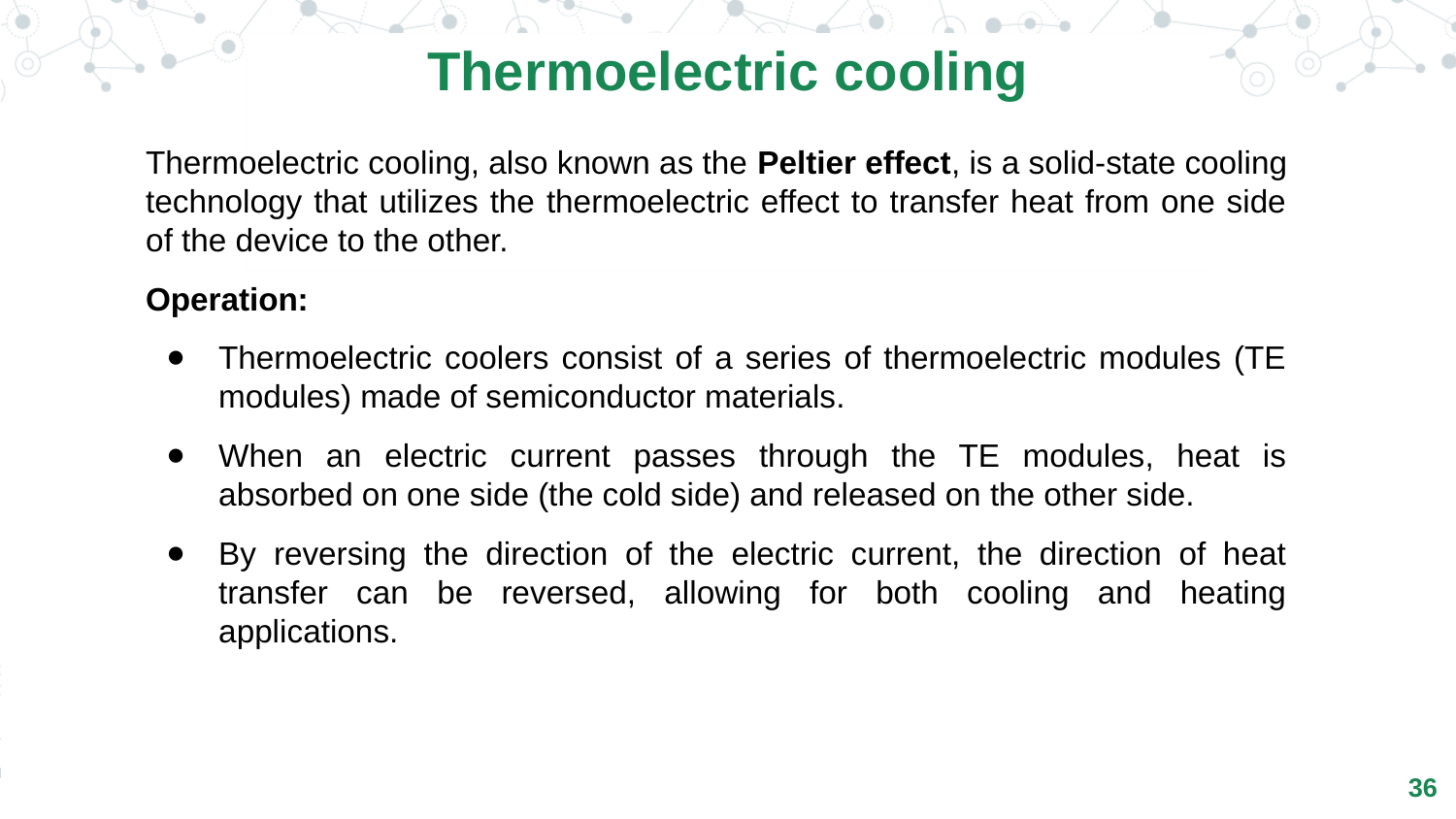

Thermoelectric cooling

Thermoelectric cooling, also known as the Peltier effect, is a solid-state cooling technology that utilizes the thermoelectric effect to transfer heat from one side of the device to the other.
Operation:
Thermoelectric coolers consist of a series of thermoelectric modules (TE modules) made of semiconductor materials.
When an electric current passes through the TE modules, heat is absorbed on one side (the cold side) and released on the other side.
By reversing the direction of the electric current, the direction of heat transfer can be reversed, allowing for both cooling and heating applications.
36